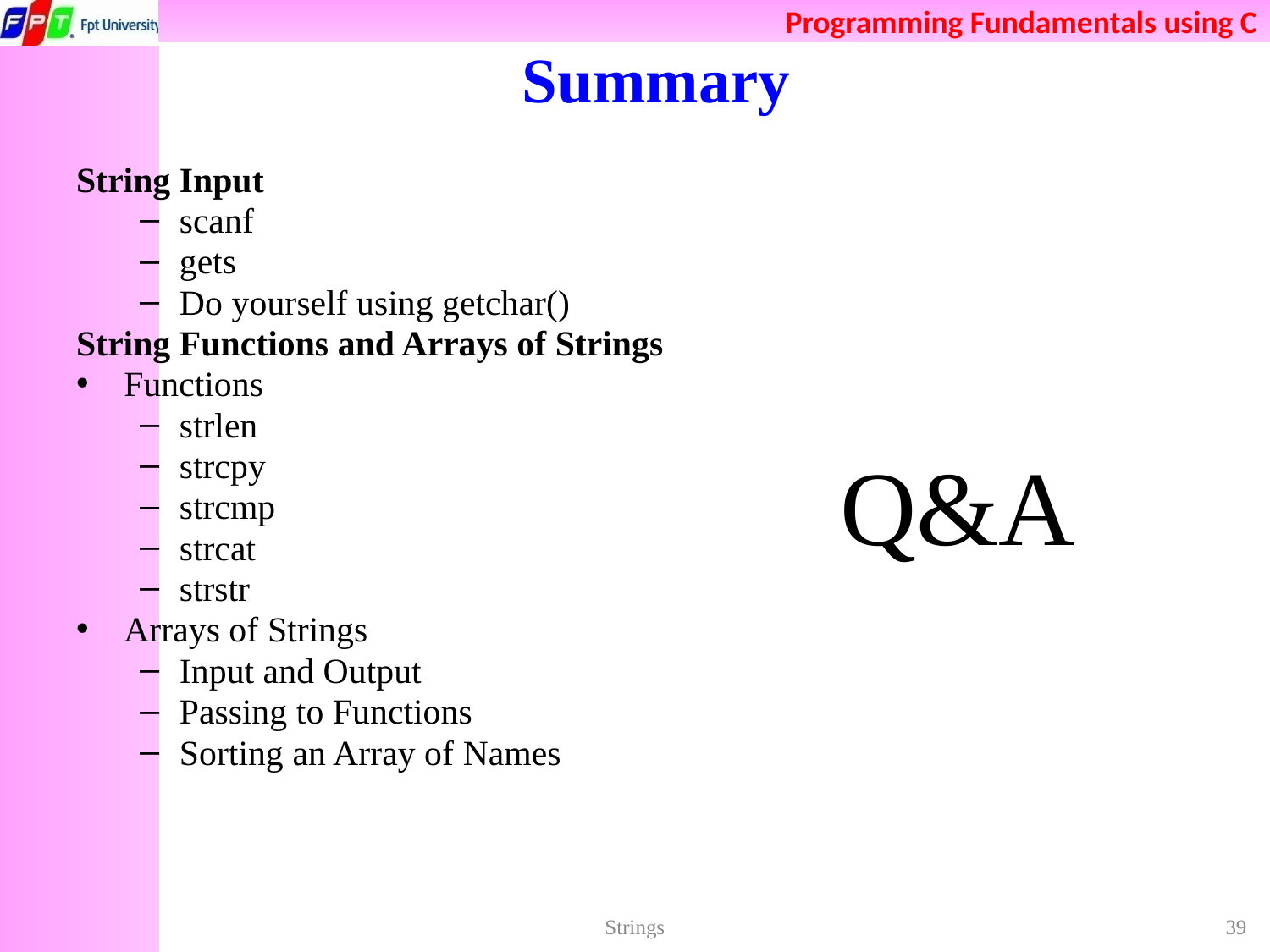

# Summary
String Input
scanf
gets
Do yourself using getchar()
String Functions and Arrays of Strings
Functions
strlen
strcpy
strcmp
strcat
strstr
Arrays of Strings
Input and Output
Passing to Functions
Sorting an Array of Names
Q&A

Strings
39